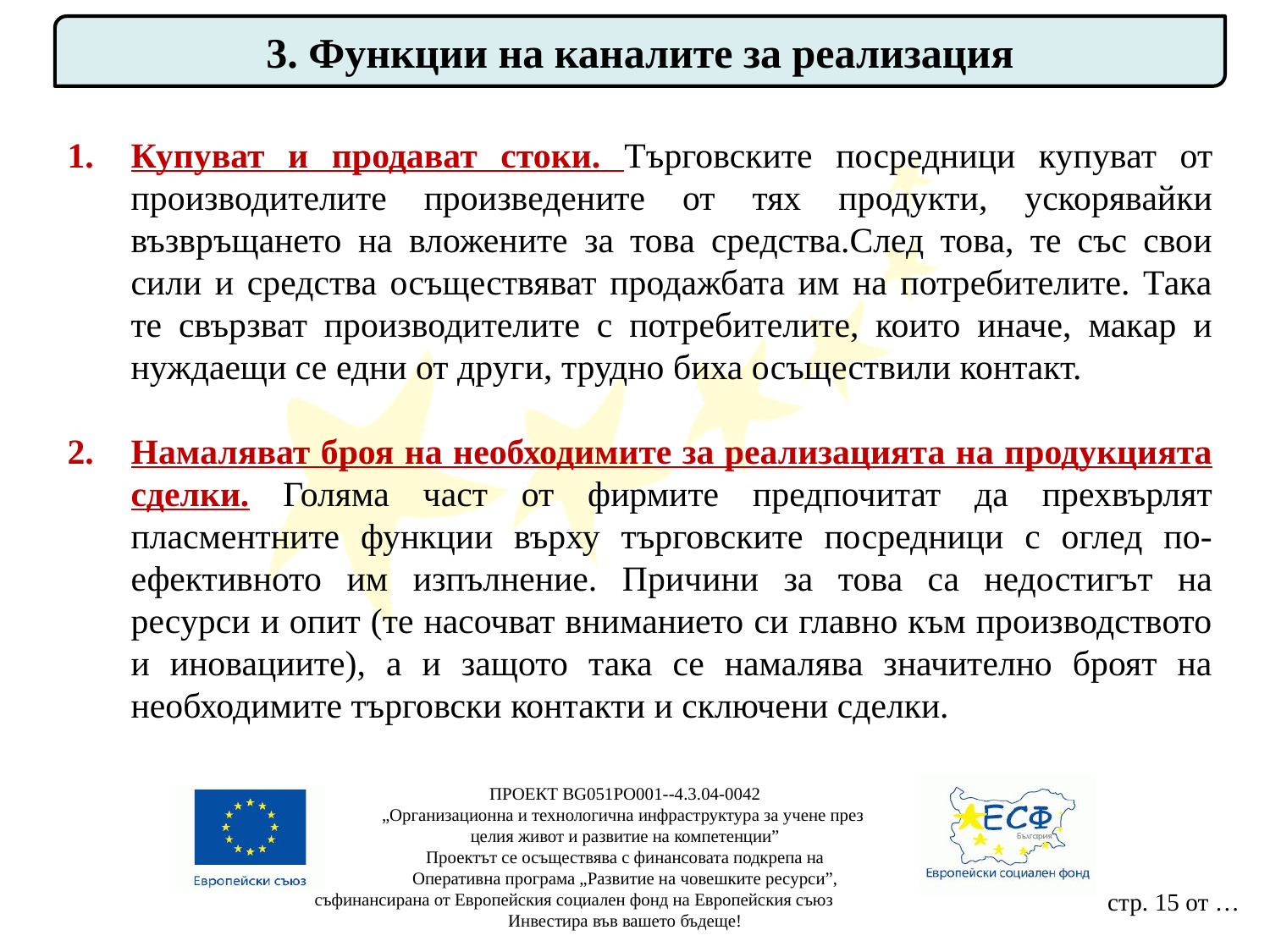

3. Функции на каналите за реализация
Купуват и продават стоки. Търговските посредници купуват от производителите произведените от тях продукти, ускорявайки възвръщането на вложените за това средства.След това, те със свои сили и средства осъществяват продажбата им на потребителите. Така те свързват производителите с потребителите, които иначе, макар и нуждаещи се едни от други, трудно биха осъществили контакт.

Намаляват броя на необходимите за реализацията на продукцията сделки. Голяма част от фирмите предпочитат да прехвърлят пласментните функции върху търговските посредници с оглед по-ефективното им изпълнение. Причини за това са недостигът на ресурси и опит (те насочват вниманието си главно към производството и иновациите), а и защото така се намалява значително броят на необходимите търговски контакти и сключени сделки.
ПРОЕКТ BG051PO001--4.3.04-0042
„Организационна и технологична инфраструктура за учене през
целия живот и развитие на компетенции”
Проектът се осъществява с финансовата подкрепа на
Оперативна програма „Развитие на човешките ресурси”,
съфинансирана от Европейския социален фонд на Европейския съюз
Инвестира във вашето бъдеще!